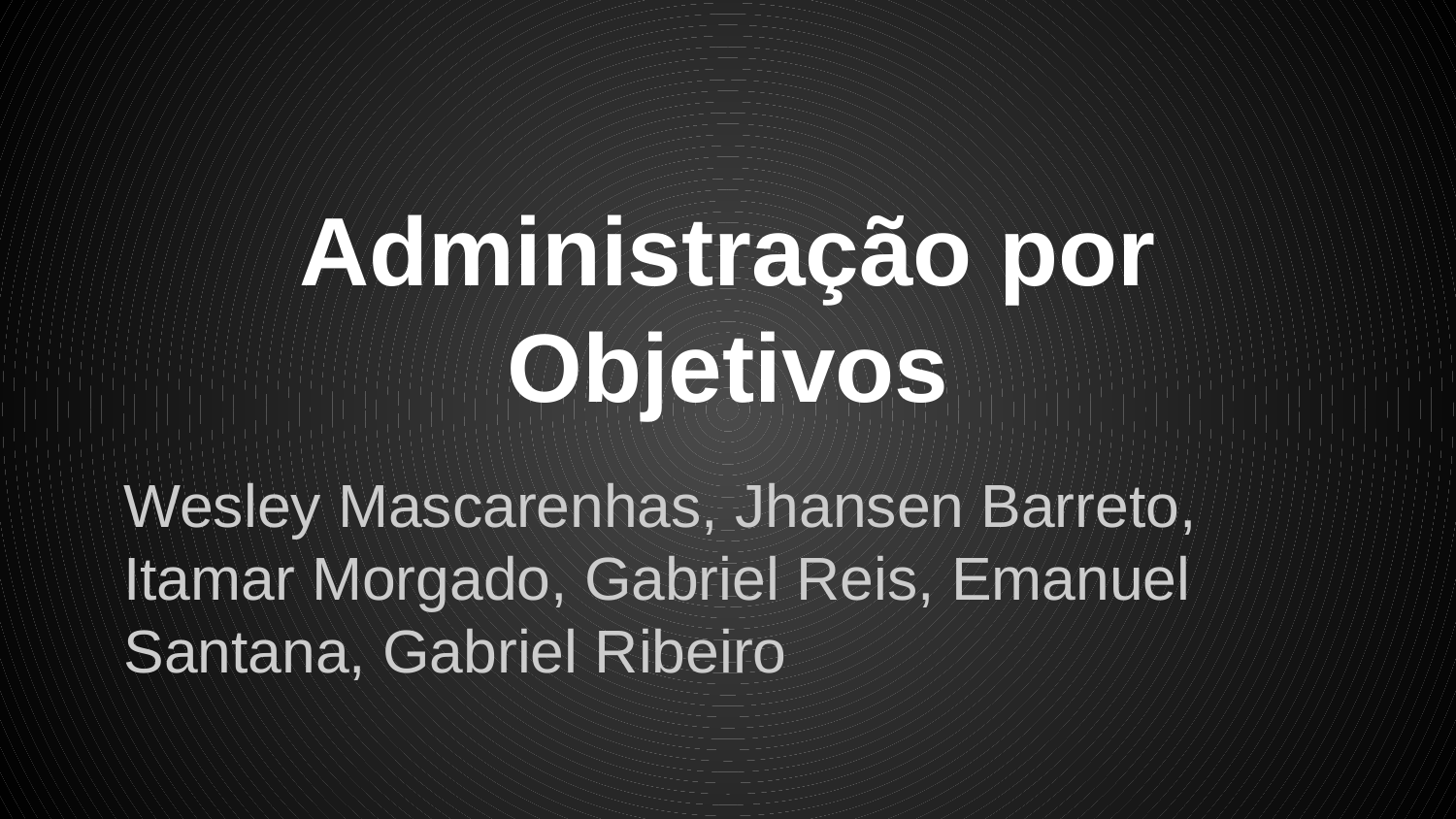

# Administração por Objetivos
Wesley Mascarenhas, Jhansen Barreto, Itamar Morgado, Gabriel Reis, Emanuel Santana, Gabriel Ribeiro